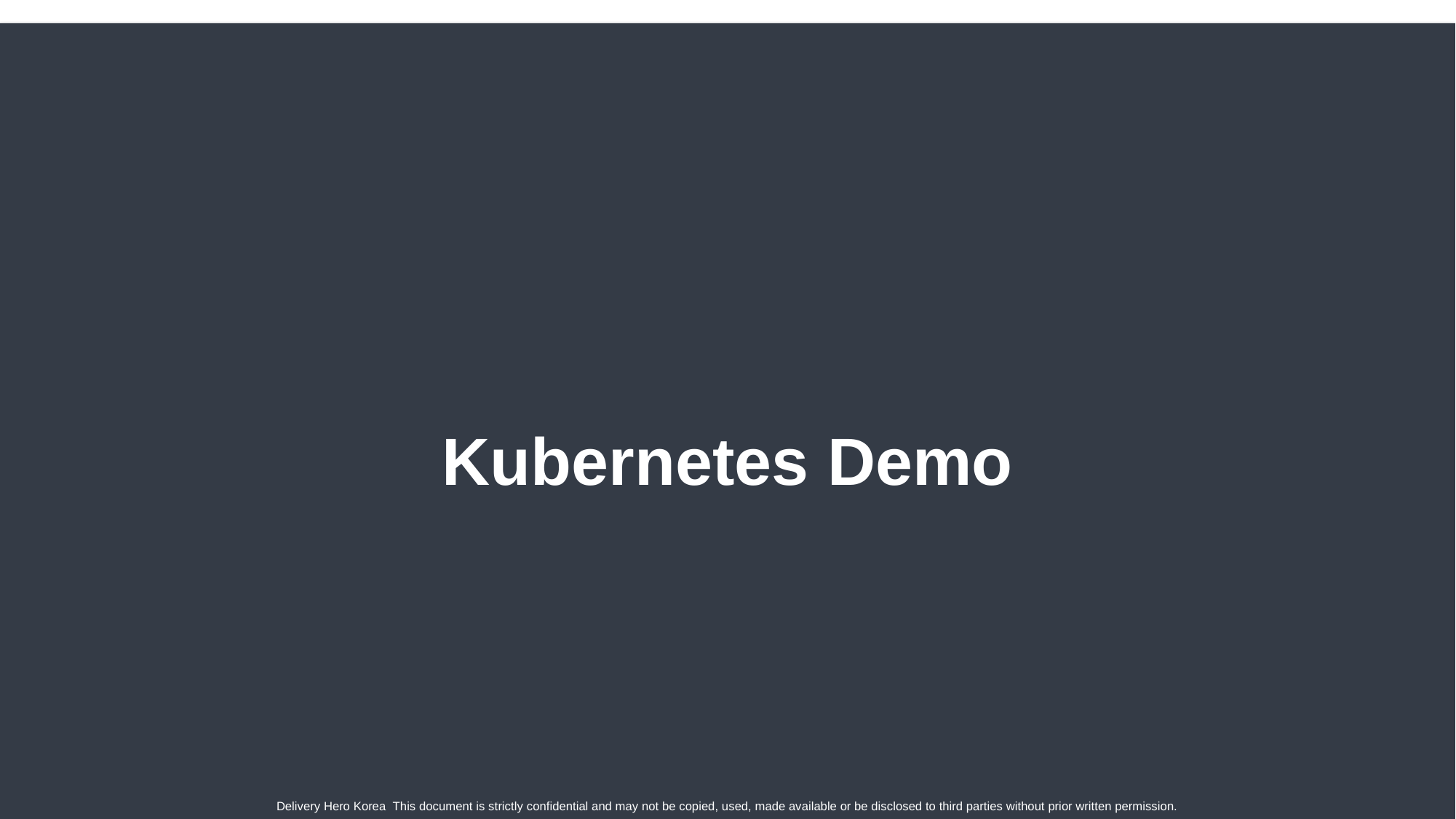

Kubernetes Demo
Delivery Hero Korea  This document is strictly confidential and may not be copied, used, made available or be disclosed to third parties without prior written permission.